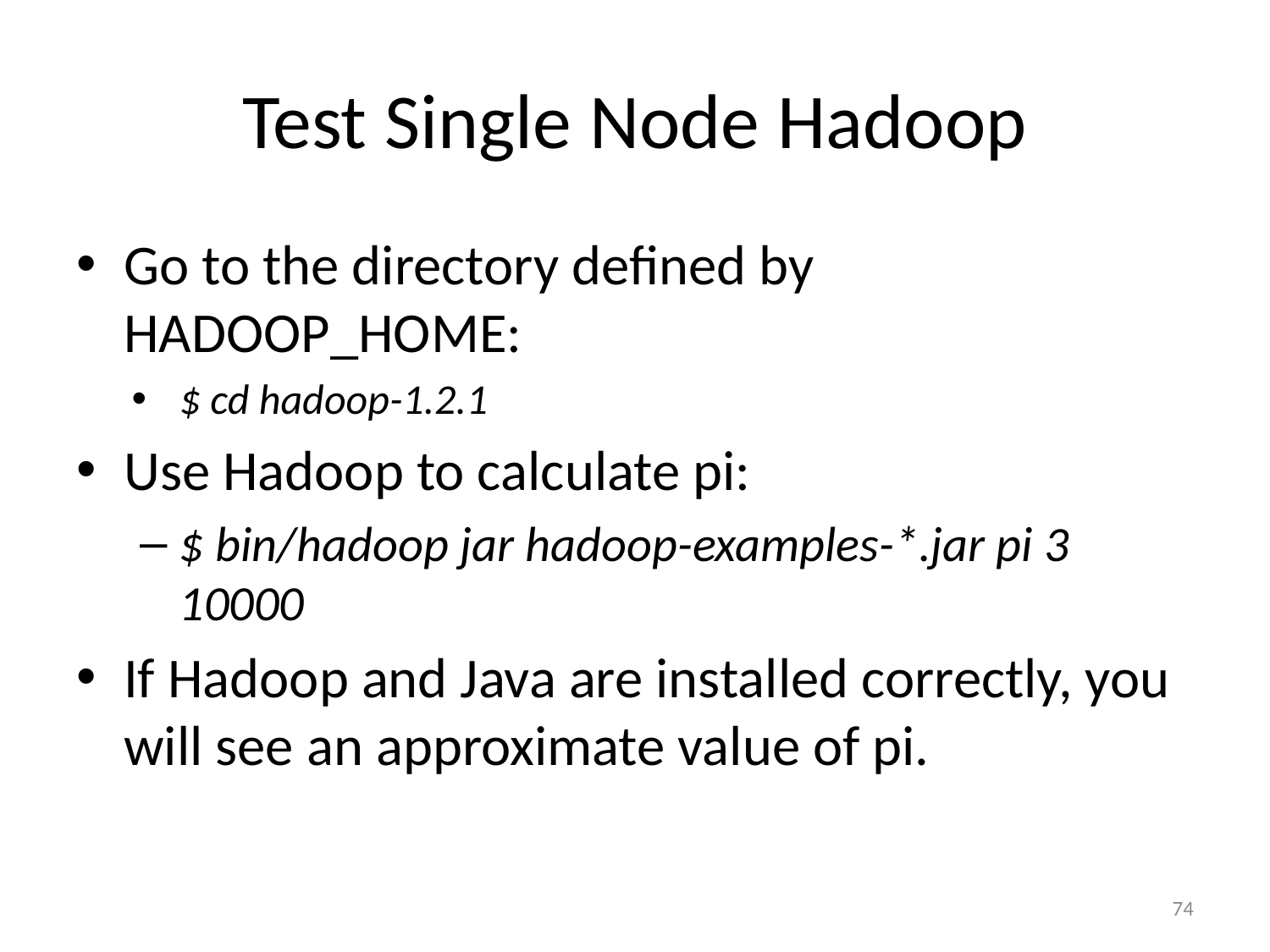

# Test Single Node Hadoop
Go to the directory defined by HADOOP_HOME:
$ cd hadoop-1.2.1
Use Hadoop to calculate pi:
$ bin/hadoop jar hadoop-examples-*.jar pi 3 10000
If Hadoop and Java are installed correctly, you will see an approximate value of pi.
74